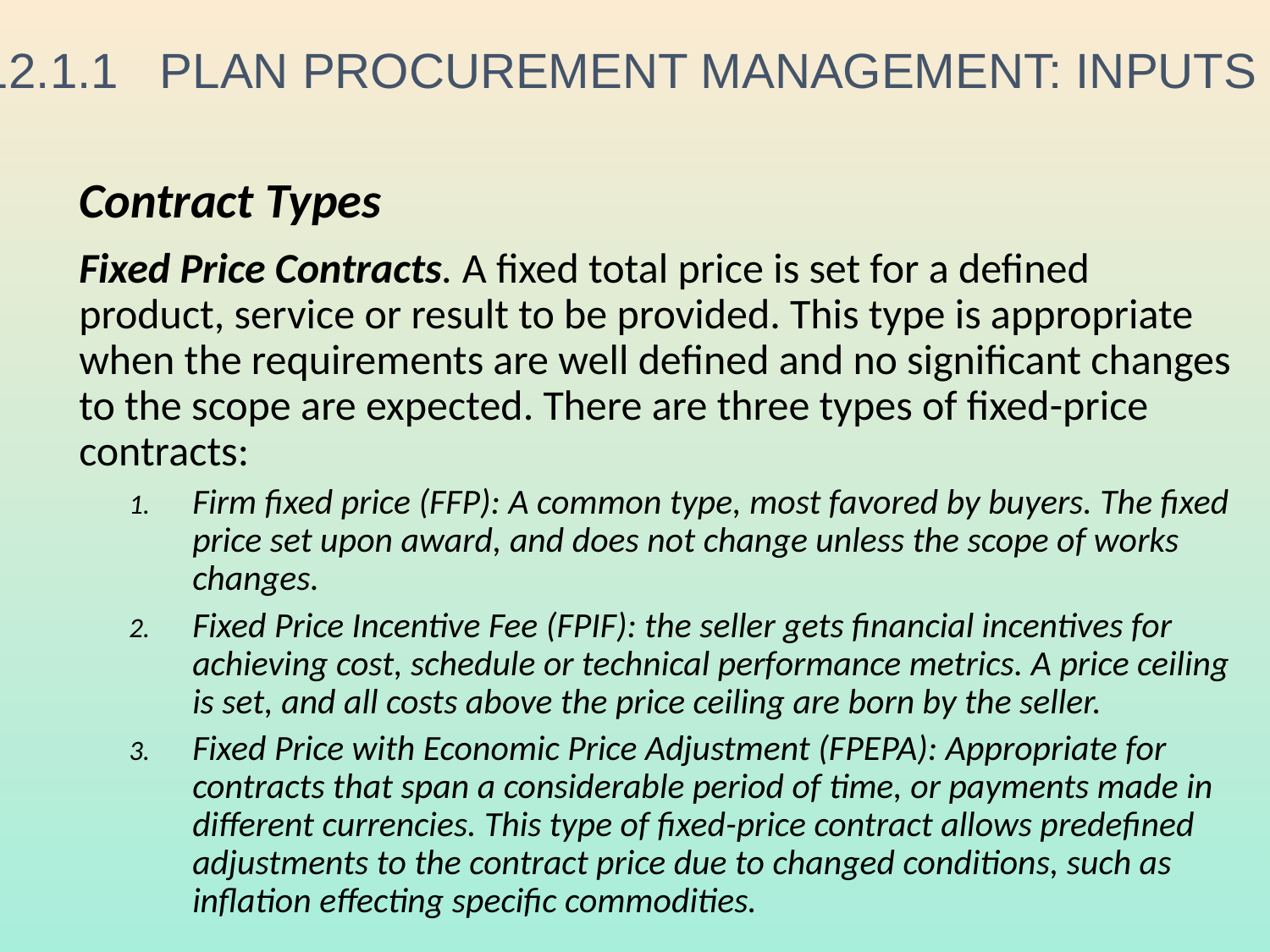

# 12.1.1   PLAN PROCUREMENT MANAGEMENT: INPUTS
Contract Types
Fixed Price Contracts. A fixed total price is set for a defined product, service or result to be provided. This type is appropriate when the requirements are well defined and no significant changes to the scope are expected. There are three types of fixed-price contracts:
Firm fixed price (FFP): A common type, most favored by buyers. The fixed price set upon award, and does not change unless the scope of works changes.
Fixed Price Incentive Fee (FPIF): the seller gets financial incentives for achieving cost, schedule or technical performance metrics. A price ceiling is set, and all costs above the price ceiling are born by the seller.
Fixed Price with Economic Price Adjustment (FPEPA): Appropriate for contracts that span a considerable period of time, or payments made in different currencies. This type of fixed-price contract allows predefined adjustments to the contract price due to changed conditions, such as inflation effecting specific commodities.